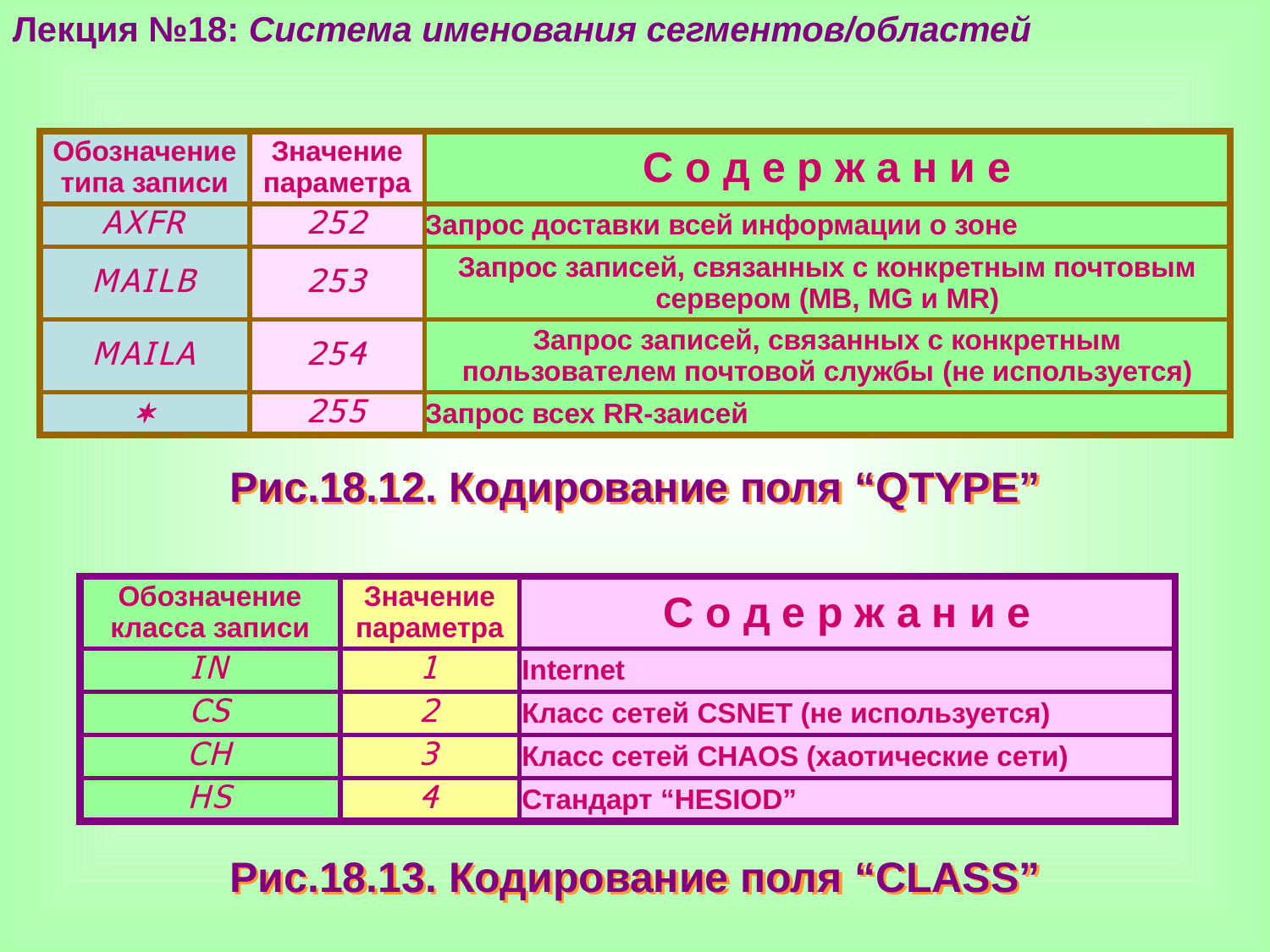

Лекция №18: Система именования сегментов/областей
| Обозначение типа записи | Значение параметра | С о д е р ж а н и е |
| --- | --- | --- |
| AXFR | 252 | Запрос доставки всей информации о зоне |
| MAILB | 253 | Запрос записей, связанных с конкретным почтовым сервером (MB, MG и MR) |
| MAILA | 254 | Запрос записей, связанных с конкретным пользователем почтовой службы (не используется) |
| ∗ | 255 | Запрос всех RR-заисей |
Рис.18.12. Кодирование поля “QTYPE”
| Обозначение класса записи | Значение параметра | С о д е р ж а н и е |
| --- | --- | --- |
| IN | 1 | Internet |
| CS | 2 | Класс сетей CSNET (не используется) |
| CH | 3 | Класс сетей CHAOS (хаотические сети) |
| HS | 4 | Стандарт “HESIOD” |
Рис.18.13. Кодирование поля “CLASS”